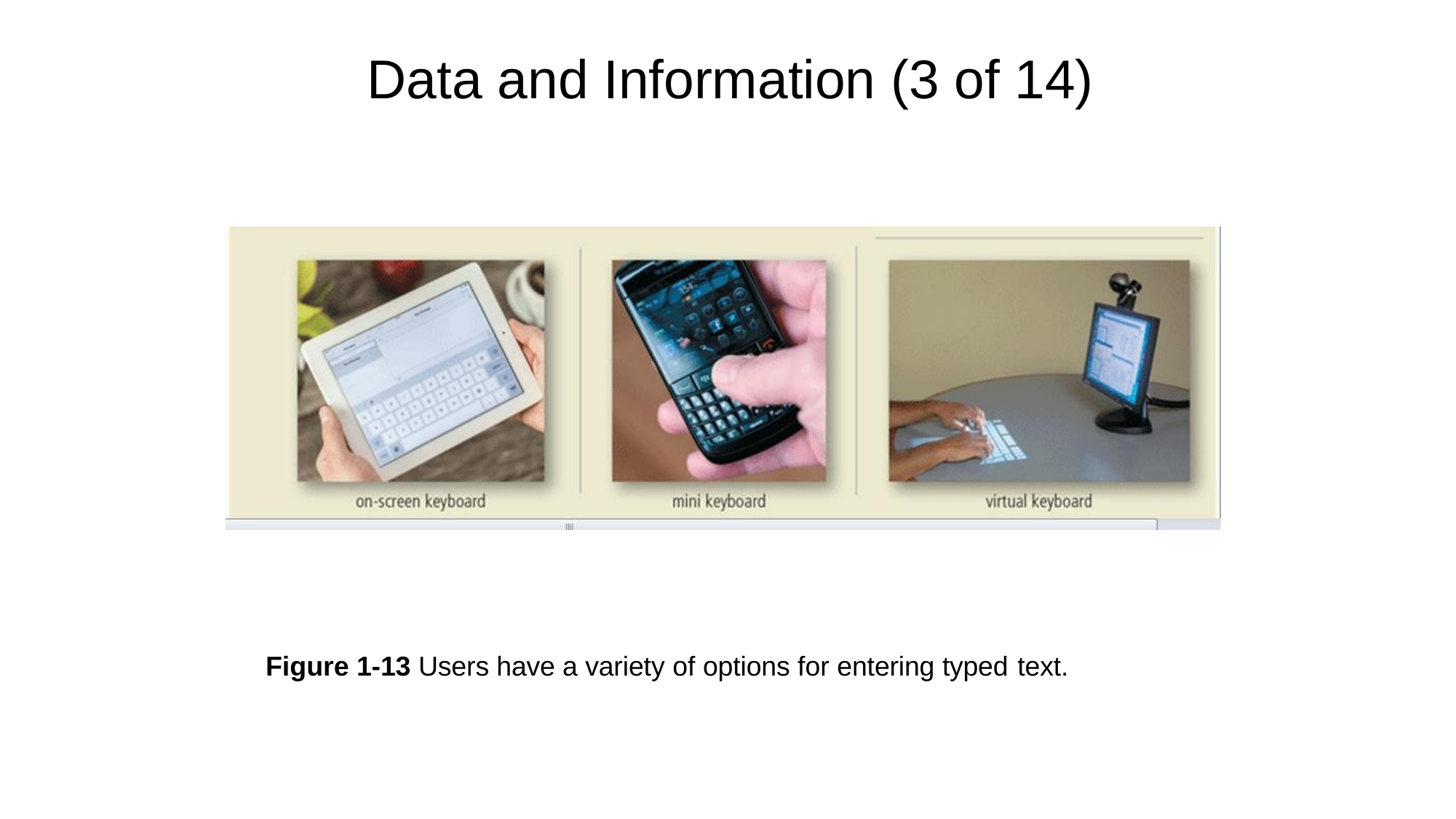

# Data and Information (3 of 14)

Figure 1-13 Users have a variety of options for entering typed text.
Copyright © 2018 Cengage Learning®. May not be scanned, copied or duplicated, or  posted to a publicly accessible website, in whole or in part.
1-23